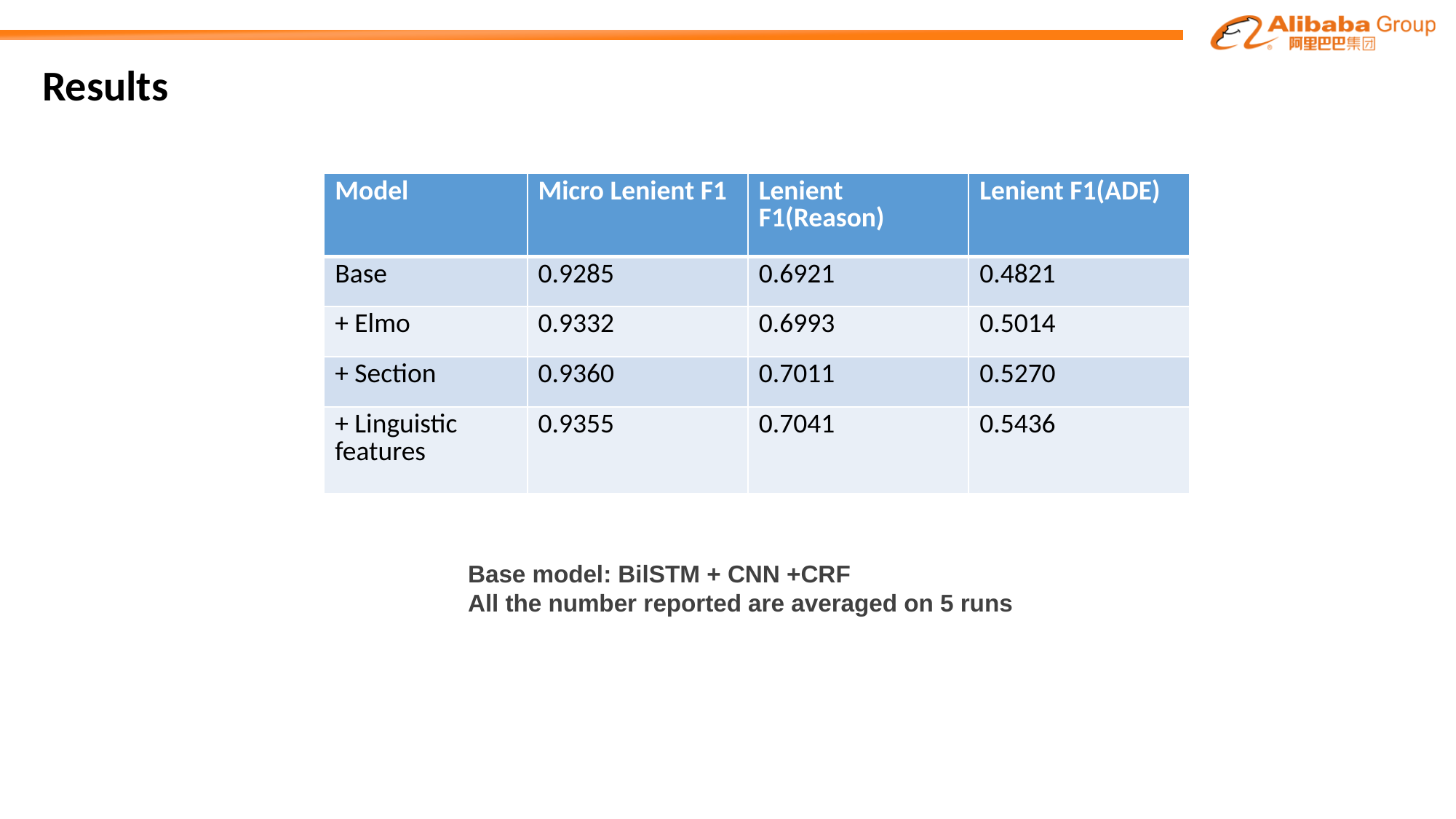

# Results

| Model | Micro Lenient F1 | Lenient F1(Reason) | Lenient F1(ADE) |
| --- | --- | --- | --- |
| Base | 0.9285 | 0.6921 | 0.4821 |
| + Elmo | 0.9332 | 0.6993 | 0.5014 |
| + Section | 0.9360 | 0.7011 | 0.5270 |
| + Linguistic features | 0.9355 | 0.7041 | 0.5436 |
Base model: BilSTM + CNN +CRF
All the number reported are averaged on 5 runs